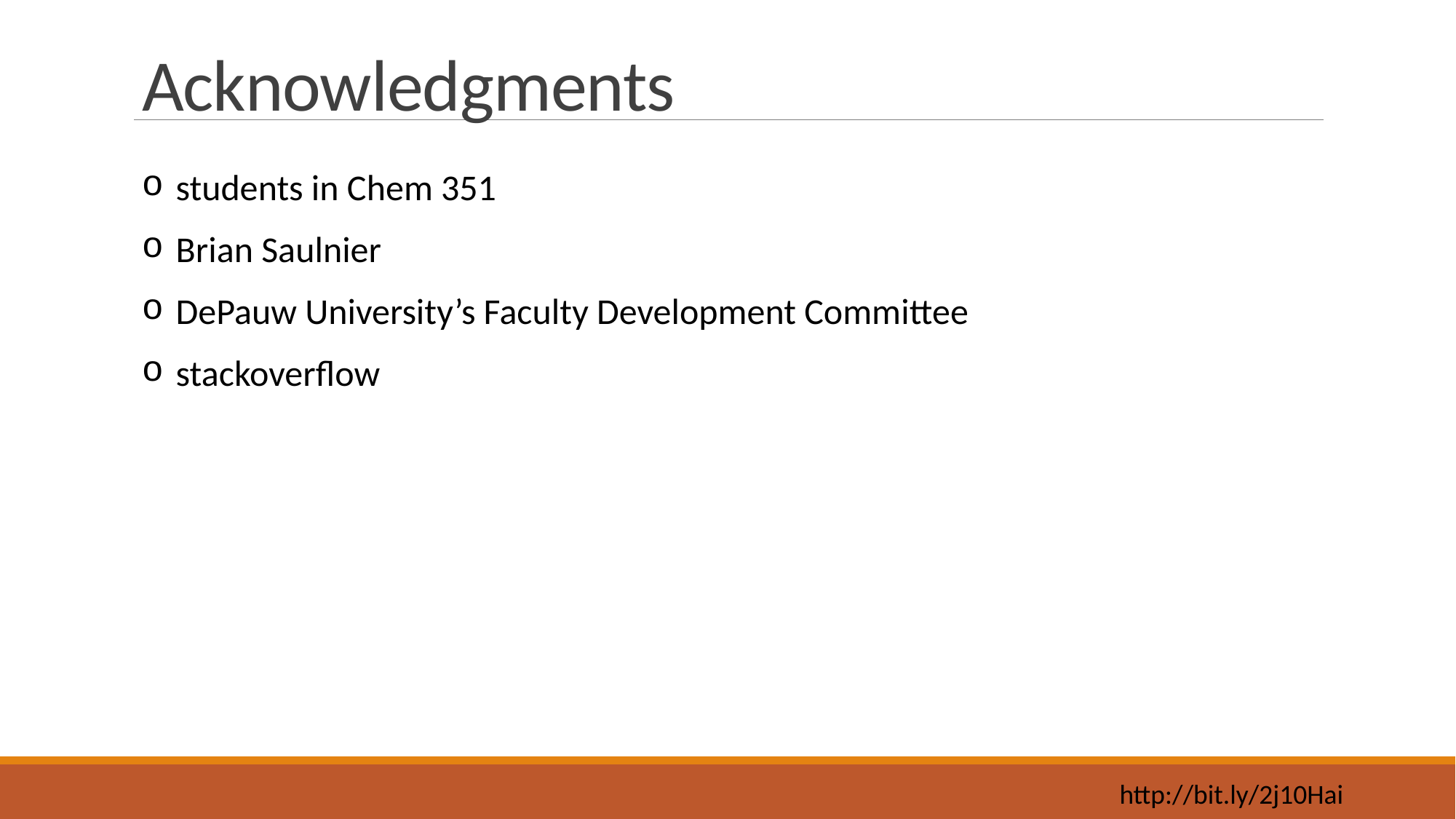

# Acknowledgments
students in Chem 351
Brian Saulnier
DePauw University’s Faculty Development Committee
stackoverflow
http://bit.ly/2j10Hai